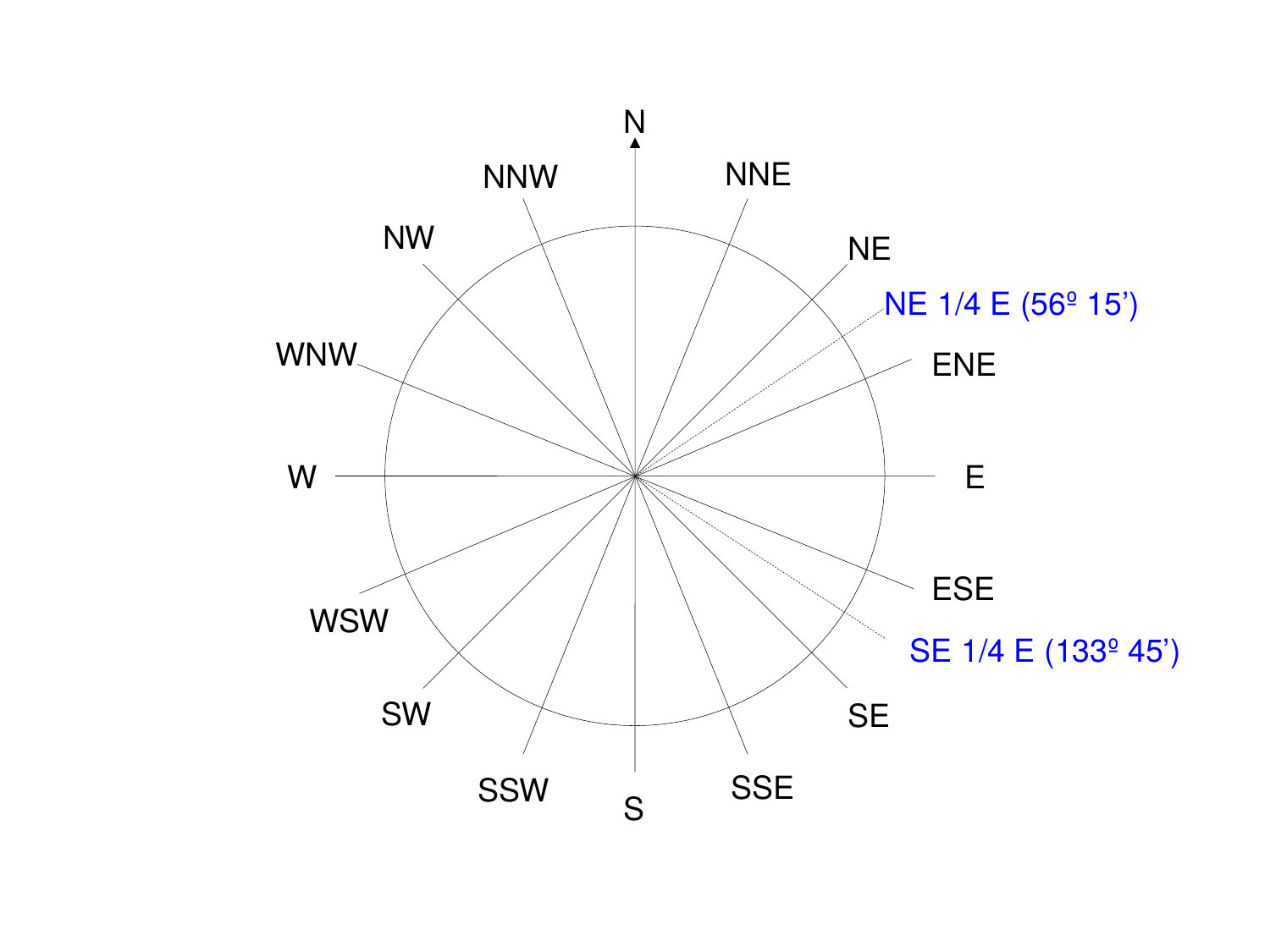

N

NNE
NNW
NW
NE

NE 1/4 E (56º 15’)
WNW
ENE

W
E

ESE
WSW
SE 1/4 E (133º 45’)
SW
SE
SSE
SSW
S